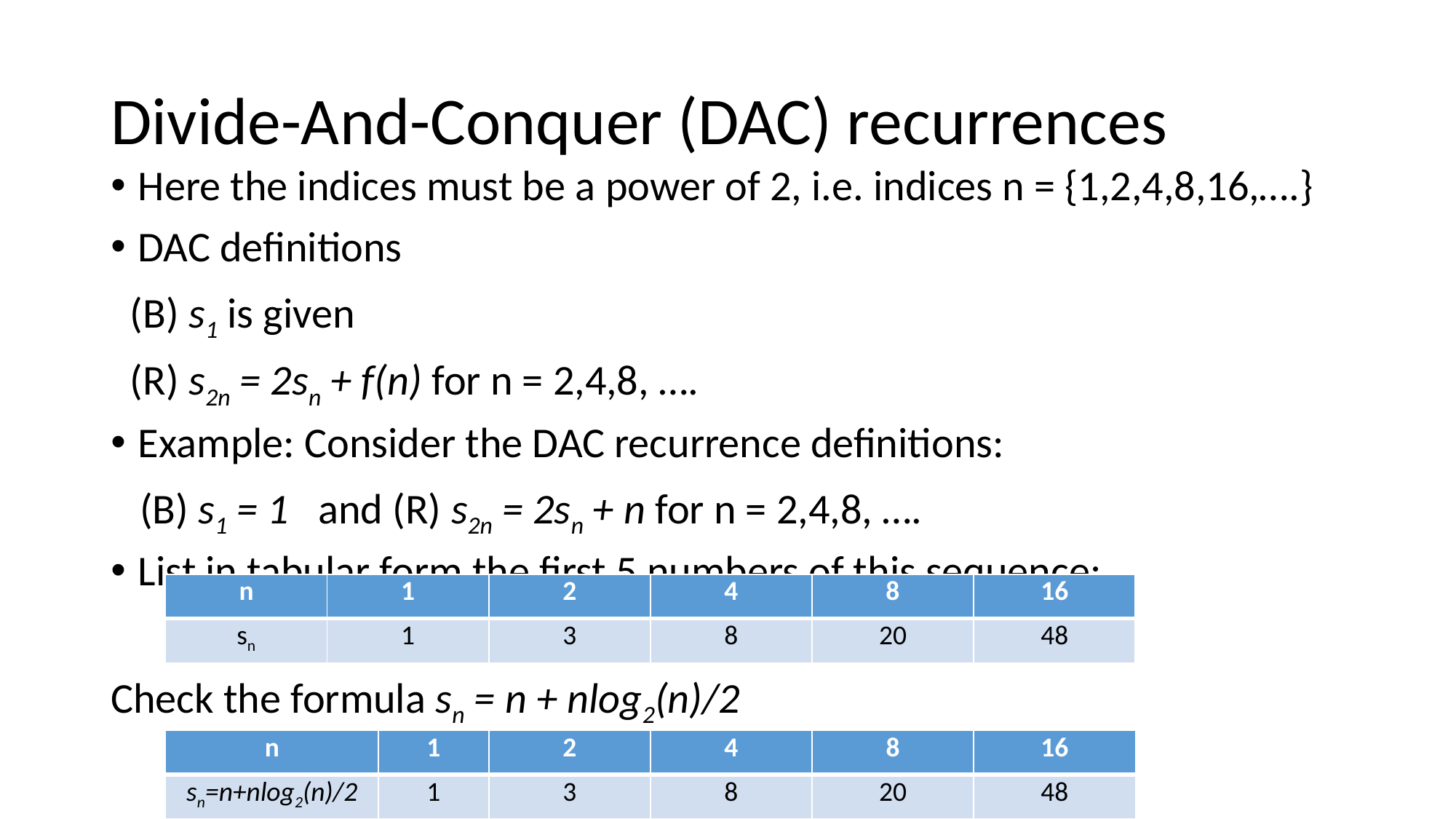

# Divide-And-Conquer (DAC) recurrences
Here the indices must be a power of 2, i.e. indices n = {1,2,4,8,16,….}
DAC definitions
  (B) s1 is given
  (R) s2n = 2sn + f(n) for n = 2,4,8, ….
Example: Consider the DAC recurrence definitions:
   (B) s1 = 1   and (R) s2n = 2sn + n for n = 2,4,8, ….
List in tabular form the first 5 numbers of this sequence:

Check the formula sn = n + nlog2(n)/2

| n | 1 | 2 | 4 | 8 | 16 |
| --- | --- | --- | --- | --- | --- |
| sn | 1 | 3 | 8 | 20 | 48 |
| n | 1 | 2 | 4 | 8 | 16 |
| --- | --- | --- | --- | --- | --- |
| sn=n+nlog2(n)/2 | 1 | 3 | 8 | 20 | 48 |